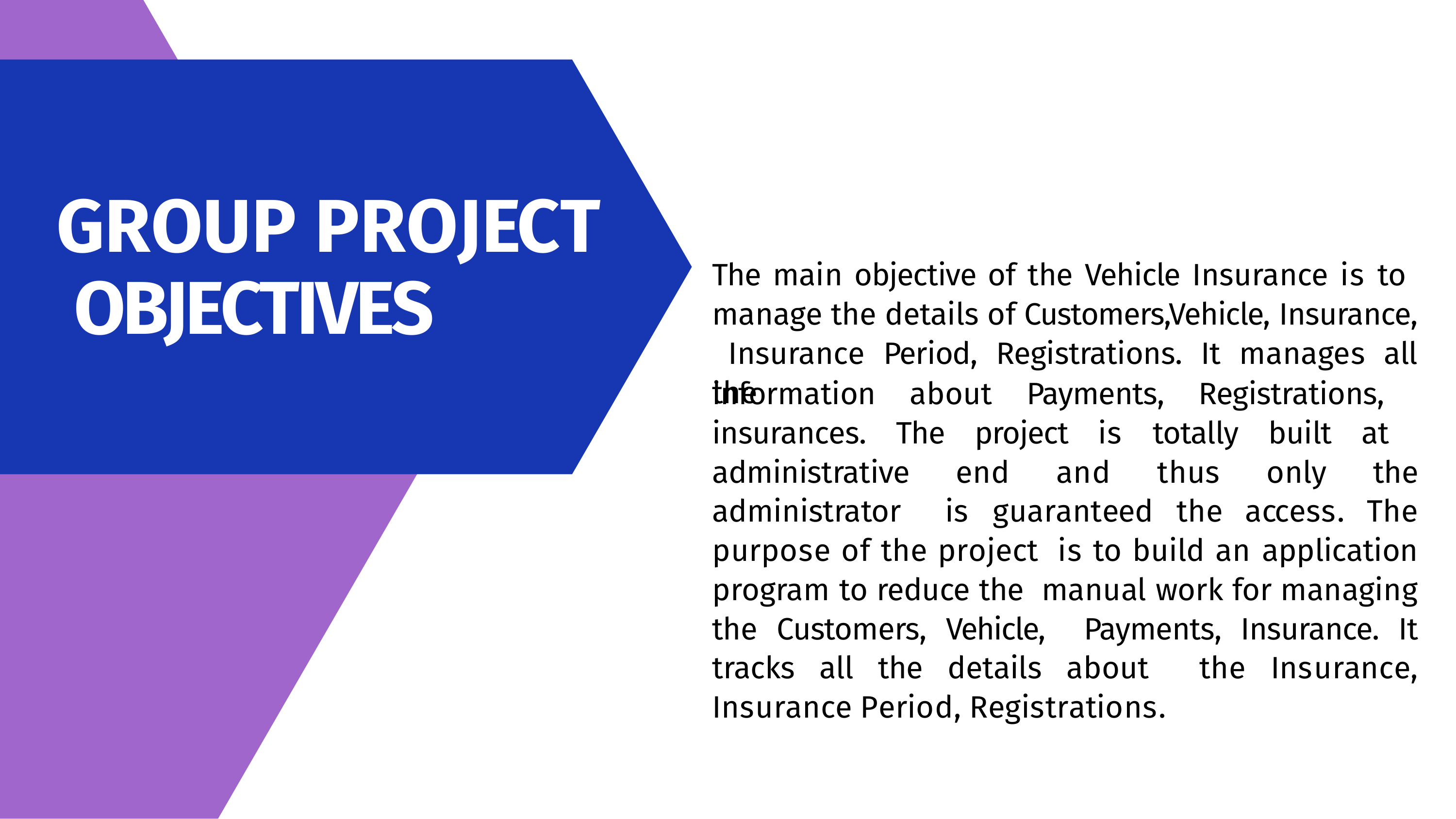

# GROUP PROJECT  OBJECTIVES
The main objective of the Vehicle Insurance is to  manage the details of Customers,Vehicle, Insurance,  Insurance Period, Registrations. It manages all the
information about Payments, Registrations,  insurances. The project is totally built at  administrative end and thus only the administrator  is guaranteed the access. The purpose of the project  is to build an application program to reduce the  manual work for managing the Customers, Vehicle,  Payments, Insurance. It tracks all the details about  the Insurance, Insurance Period, Registrations.